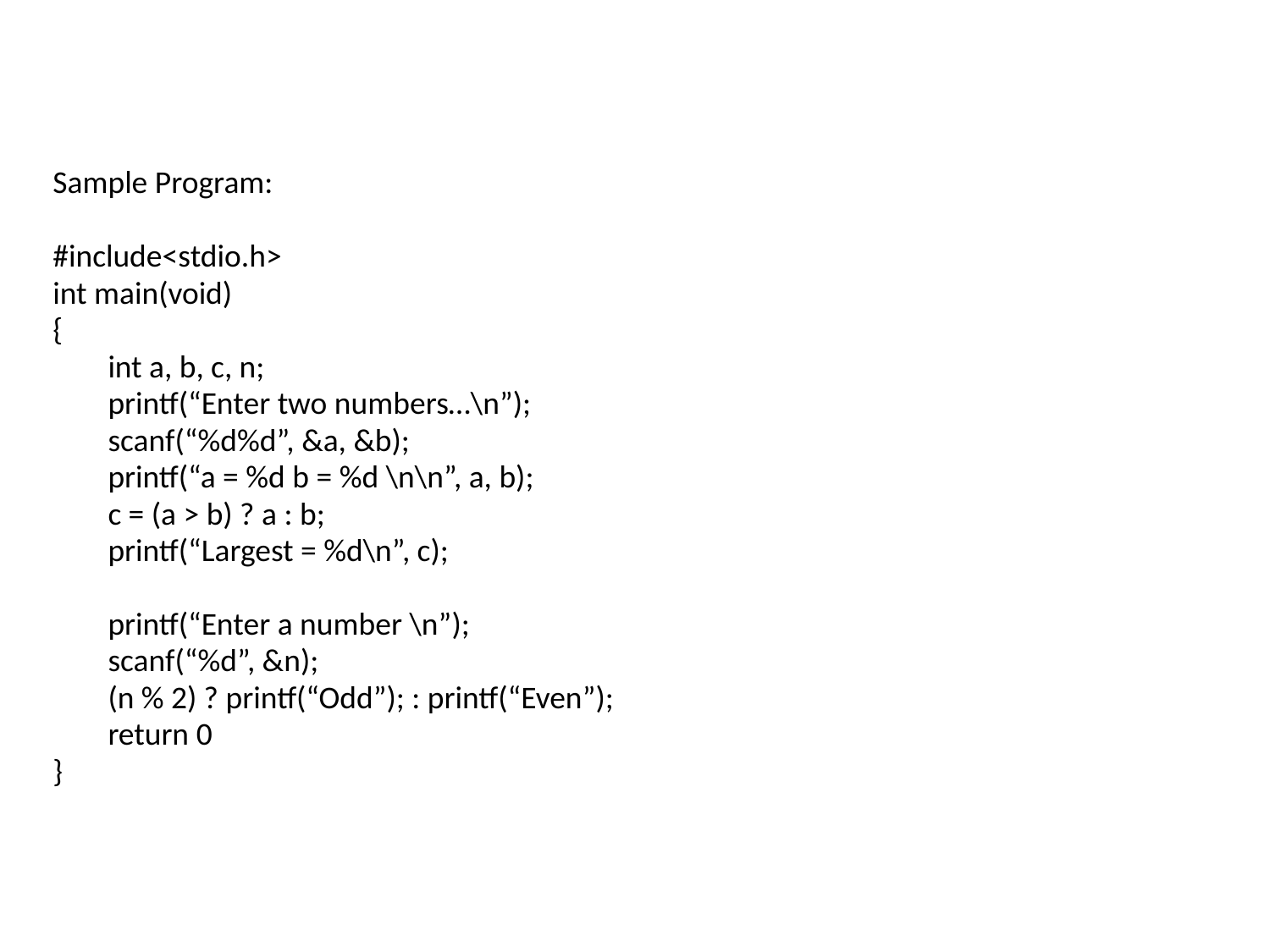

Sample Program:

#include<stdio.h>
int main(void)
{
	int a, b, c, n;
	printf(“Enter two numbers…\n”);
	scanf(“%d%d”, &a, &b);
	printf(“a = %d b = %d \n\n”, a, b);
	c = (a > b) ? a : b;
	printf(“Largest = %d\n”, c);

	printf(“Enter a number \n”);
	scanf(“%d”, &n);
	(n % 2) ? printf(“Odd”); : printf(“Even”);
	return 0
}